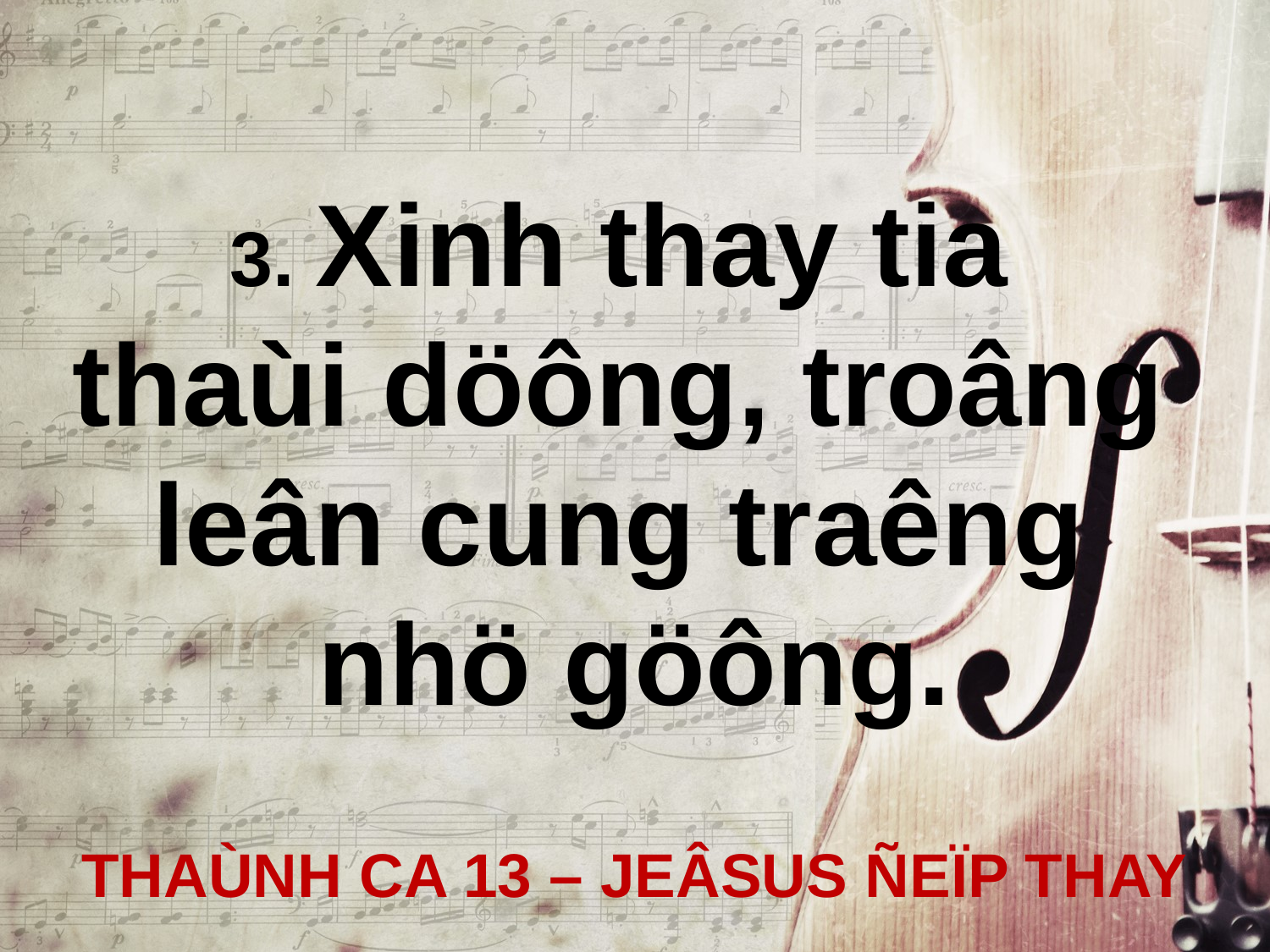

3. Xinh thay tia
thaùi döông, troâng
leân cung traêng
nhö göông.
THAÙNH CA 13 – JEÂSUS ÑEÏP THAY